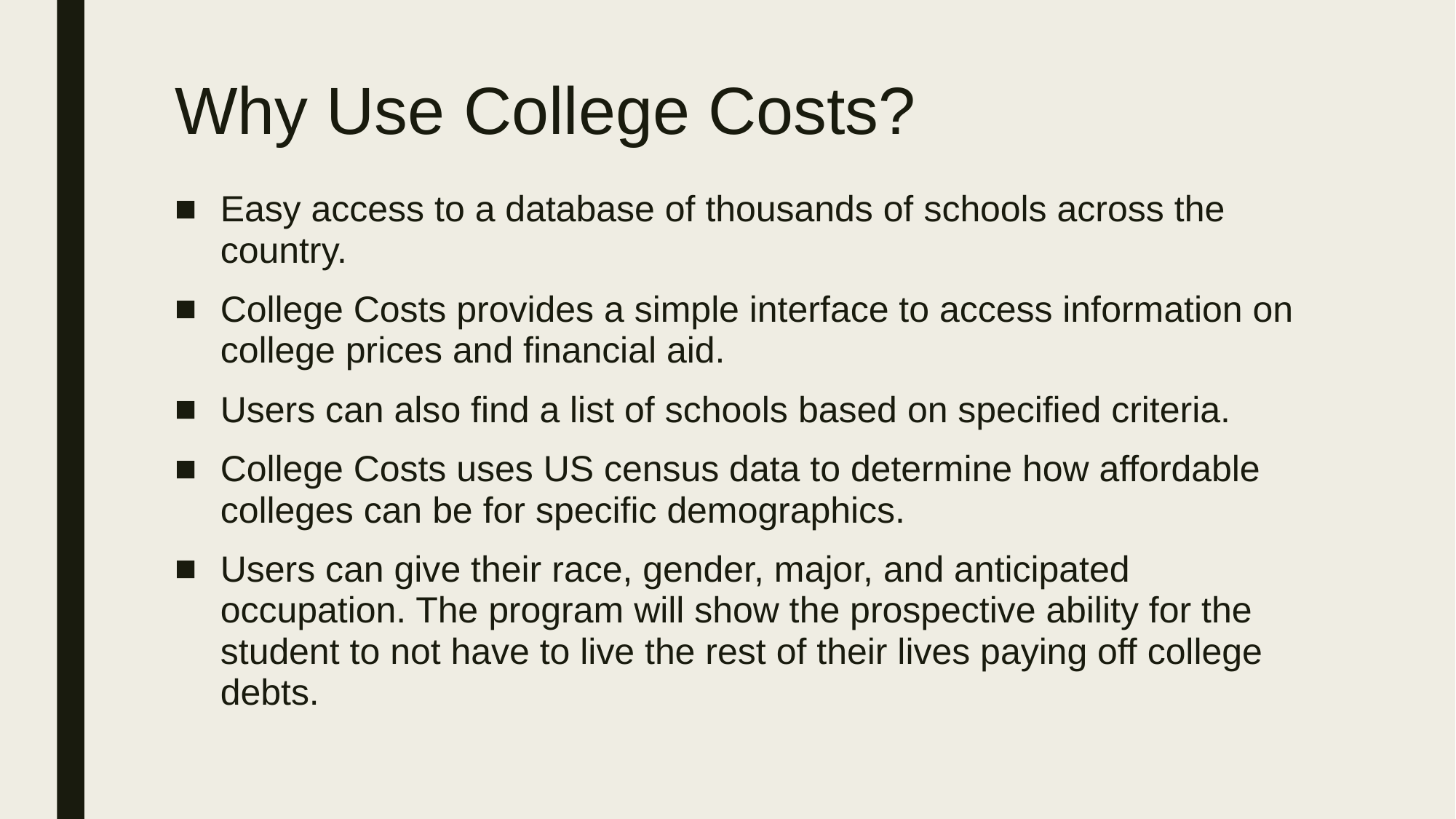

# Why Use College Costs?
Easy access to a database of thousands of schools across the country.
College Costs provides a simple interface to access information on college prices and financial aid.
Users can also find a list of schools based on specified criteria.
College Costs uses US census data to determine how affordable colleges can be for specific demographics.
Users can give their race, gender, major, and anticipated occupation. The program will show the prospective ability for the student to not have to live the rest of their lives paying off college debts.